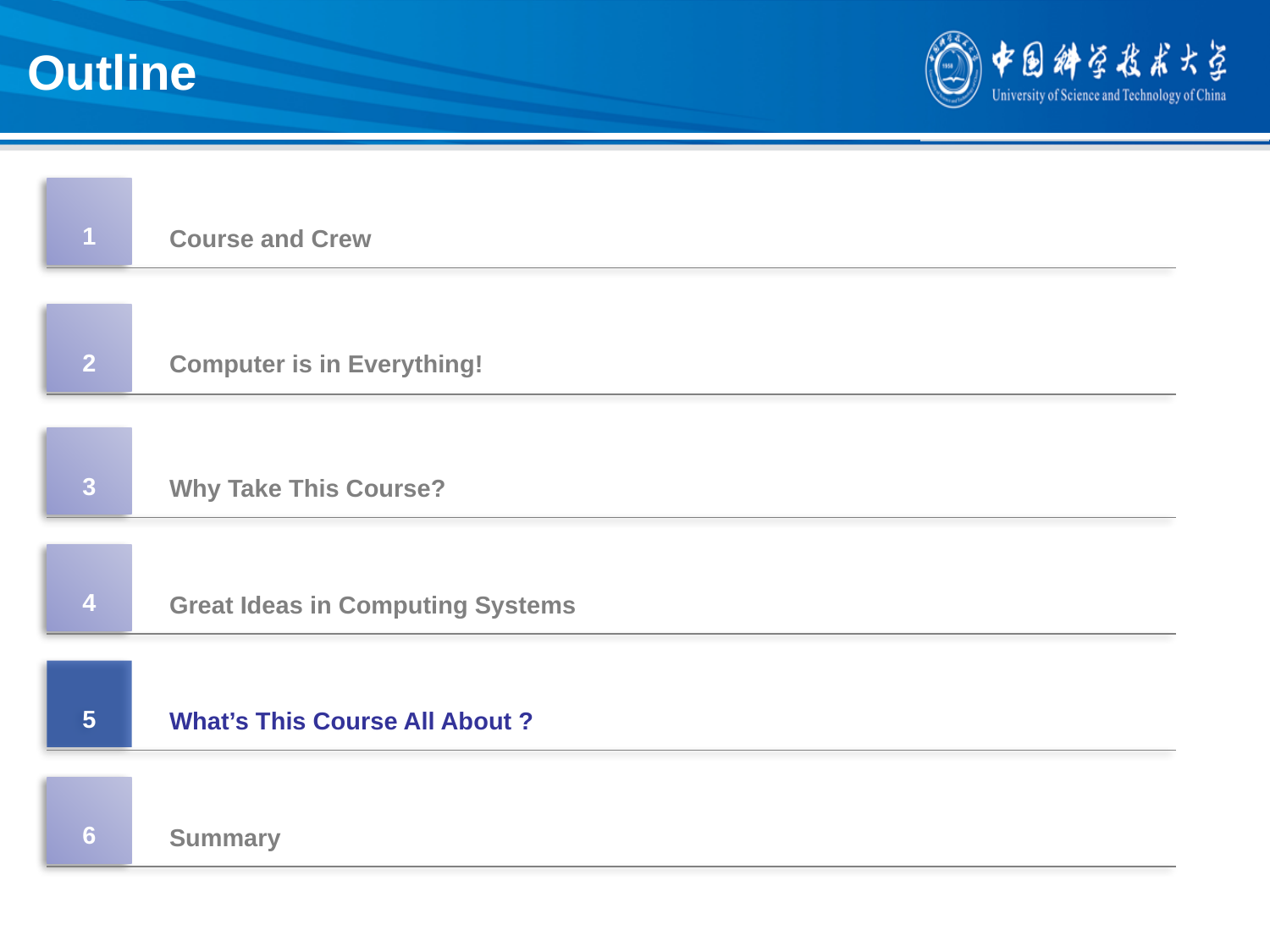

# Outline
1
Course and Crew
2
Computer is in Everything!
3
Why Take This Course?
4
Great Ideas in Computing Systems
5
What’s This Course All About ?
6
Summary